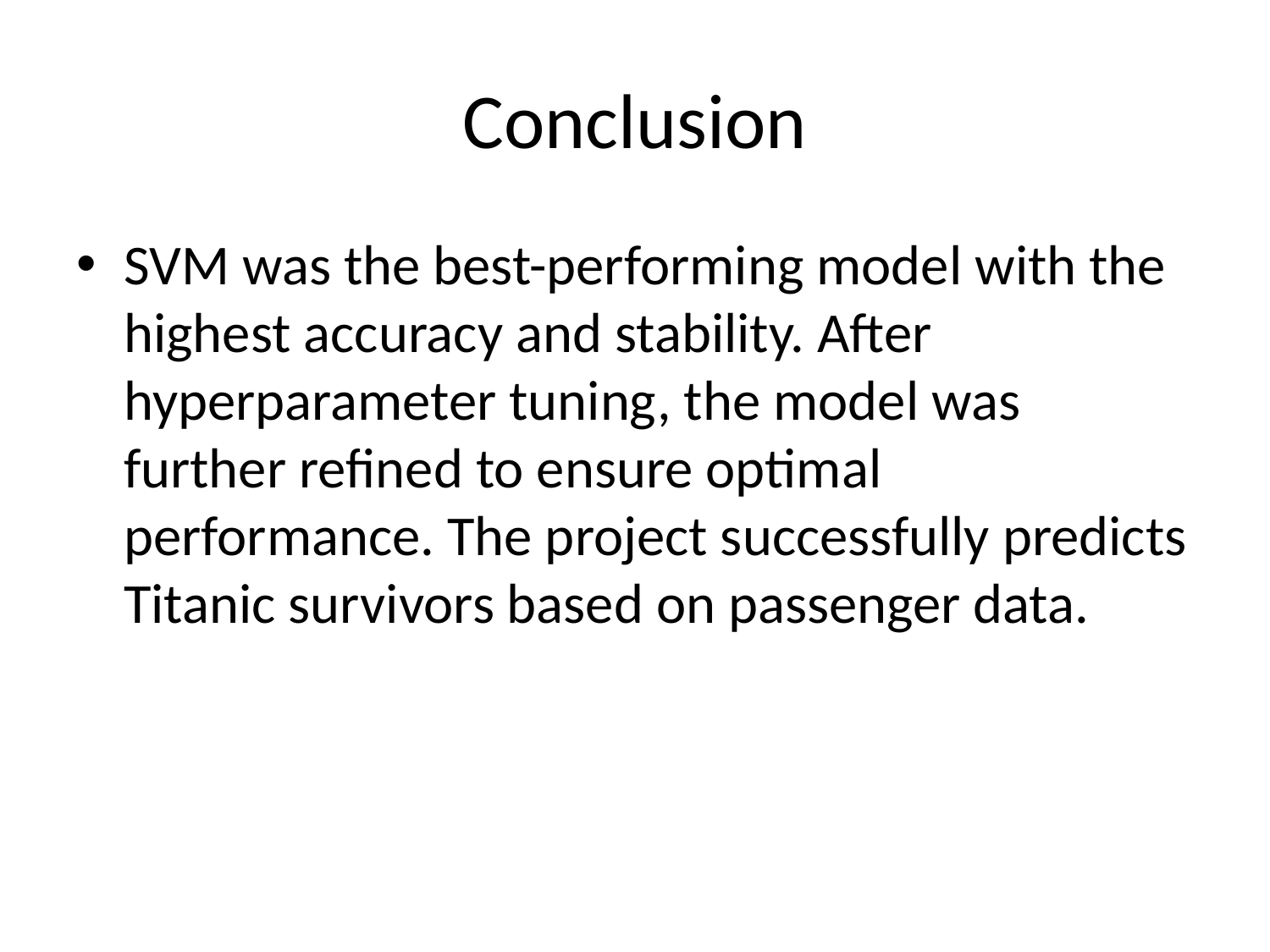

# Conclusion
SVM was the best-performing model with the highest accuracy and stability. After hyperparameter tuning, the model was further refined to ensure optimal performance. The project successfully predicts Titanic survivors based on passenger data.